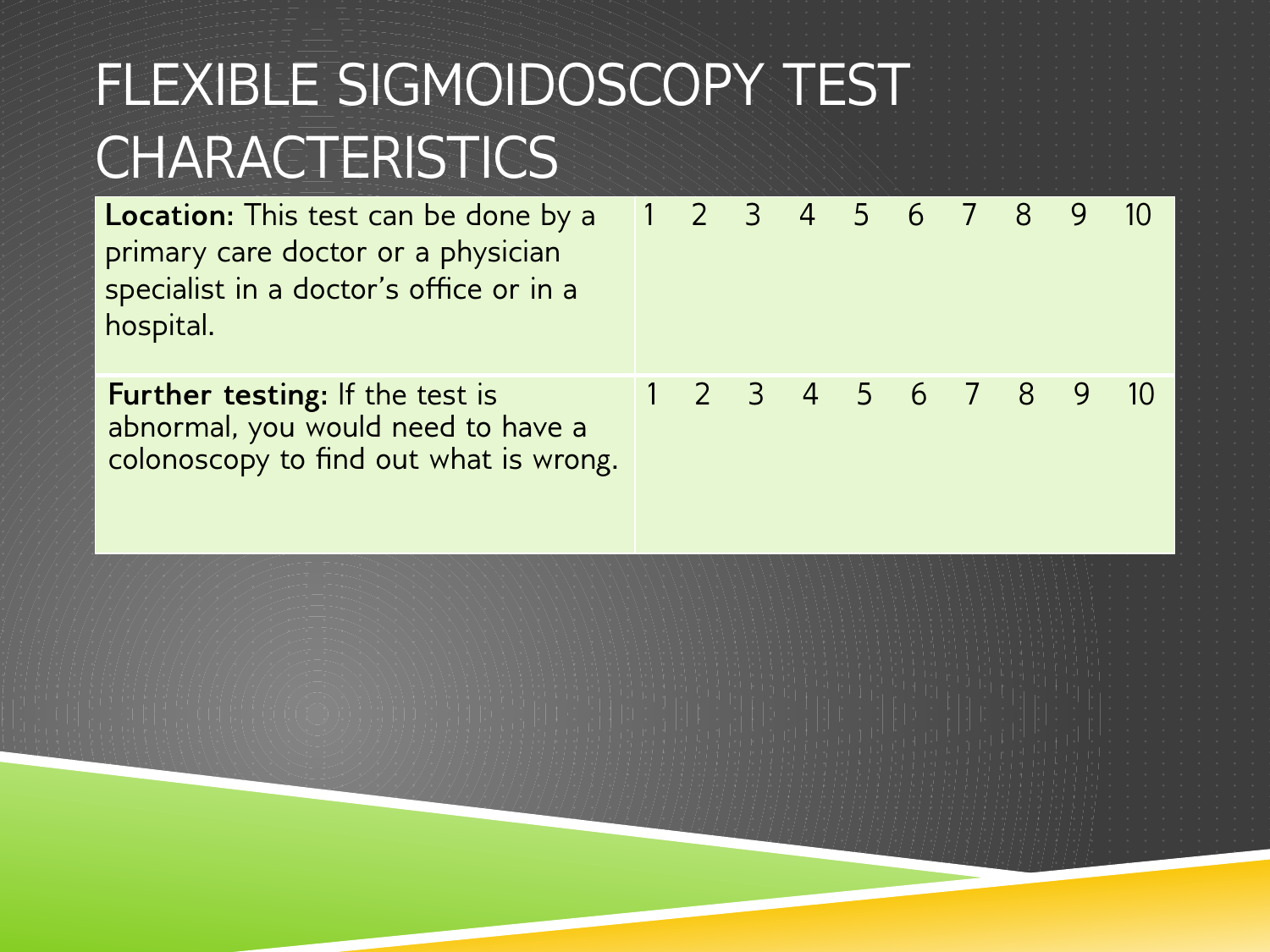

# Flexible Sigmoidoscopy Test Characteristics
| Location: This test can be done by a primary care doctor or a physician specialist in a doctor’s office or in a hospital. | 1 2 3 4 5 6 7 8 9 10 |
| --- | --- |
| Further testing: If the test is abnormal, you would need to have a colonoscopy to find out what is wrong. | 1 2 3 4 5 6 7 8 9 10 |